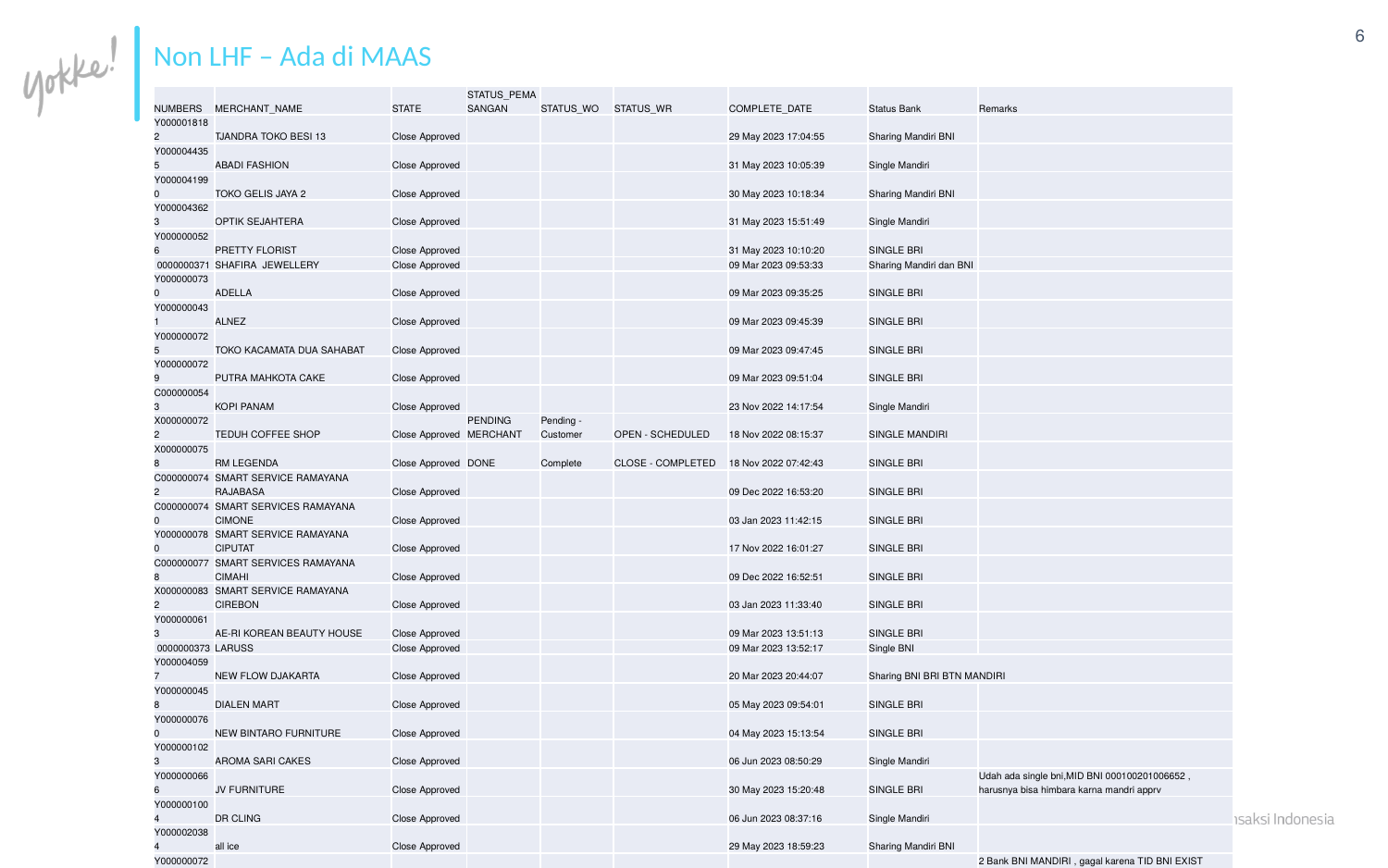

6
# Non LHF – Ada di MAAS

| NUMBERS | MERCHANT\_NAME | STATE | STATUS\_PEMASANGAN | STATUS\_WO | STATUS\_WR | COMPLETE\_DATE | Status Bank | Remarks |
| --- | --- | --- | --- | --- | --- | --- | --- | --- |
| Y0000018182 | TJANDRA TOKO BESI 13 | Close Approved |  |  |  | 29 May 2023 17:04:55 | Sharing Mandiri BNI |  |
| Y0000044355 | ABADI FASHION | Close Approved |  |  |  | 31 May 2023 10:05:39 | Single Mandiri |  |
| Y0000041990 | TOKO GELIS JAYA 2 | Close Approved |  |  |  | 30 May 2023 10:18:34 | Sharing Mandiri BNI |  |
| Y0000043623 | OPTIK SEJAHTERA | Close Approved |  |  |  | 31 May 2023 15:51:49 | Single Mandiri |  |
| Y0000000526 | PRETTY FLORIST | Close Approved |  |  |  | 31 May 2023 10:10:20 | SINGLE BRI |  |
| 0000000371 | SHAFIRA JEWELLERY | Close Approved |  |  |  | 09 Mar 2023 09:53:33 | Sharing Mandiri dan BNI |  |
| Y0000000730 | ADELLA | Close Approved |  |  |  | 09 Mar 2023 09:35:25 | SINGLE BRI |  |
| Y0000000431 | ALNEZ | Close Approved |  |  |  | 09 Mar 2023 09:45:39 | SINGLE BRI |  |
| Y0000000725 | TOKO KACAMATA DUA SAHABAT | Close Approved |  |  |  | 09 Mar 2023 09:47:45 | SINGLE BRI |  |
| Y0000000729 | PUTRA MAHKOTA CAKE | Close Approved |  |  |  | 09 Mar 2023 09:51:04 | SINGLE BRI |  |
| C0000000543 | KOPI PANAM | Close Approved |  |  |  | 23 Nov 2022 14:17:54 | Single Mandiri |  |
| X0000000722 | TEDUH COFFEE SHOP | Close Approved | PENDING MERCHANT | Pending - Customer | OPEN - SCHEDULED | 18 Nov 2022 08:15:37 | SINGLE MANDIRI |  |
| X0000000758 | RM LEGENDA | Close Approved | DONE | Complete | CLOSE - COMPLETED | 18 Nov 2022 07:42:43 | SINGLE BRI |  |
| C0000000742 | SMART SERVICE RAMAYANA RAJABASA | Close Approved |  |  |  | 09 Dec 2022 16:53:20 | SINGLE BRI |  |
| C0000000740 | SMART SERVICES RAMAYANA CIMONE | Close Approved |  |  |  | 03 Jan 2023 11:42:15 | SINGLE BRI |  |
| Y0000000780 | SMART SERVICE RAMAYANA CIPUTAT | Close Approved |  |  |  | 17 Nov 2022 16:01:27 | SINGLE BRI |  |
| C0000000778 | SMART SERVICES RAMAYANA CIMAHI | Close Approved |  |  |  | 09 Dec 2022 16:52:51 | SINGLE BRI |  |
| X0000000832 | SMART SERVICE RAMAYANA CIREBON | Close Approved |  |  |  | 03 Jan 2023 11:33:40 | SINGLE BRI |  |
| Y0000000613 | AE-RI KOREAN BEAUTY HOUSE | Close Approved |  |  |  | 09 Mar 2023 13:51:13 | SINGLE BRI |  |
| 0000000373 | LARUSS | Close Approved |  |  |  | 09 Mar 2023 13:52:17 | Single BNI |  |
| Y0000040597 | NEW FLOW DJAKARTA | Close Approved |  |  |  | 20 Mar 2023 20:44:07 | Sharing BNI BRI BTN MANDIRI |  |
| Y0000000458 | DIALEN MART | Close Approved |  |  |  | 05 May 2023 09:54:01 | SINGLE BRI |  |
| Y0000000760 | NEW BINTARO FURNITURE | Close Approved |  |  |  | 04 May 2023 15:13:54 | SINGLE BRI |  |
| Y0000001023 | AROMA SARI CAKES | Close Approved |  |  |  | 06 Jun 2023 08:50:29 | Single Mandiri |  |
| Y0000000666 | JV FURNITURE | Close Approved |  |  |  | 30 May 2023 15:20:48 | SINGLE BRI | Udah ada single bni,MID BNI 000100201006652 , harusnya bisa himbara karna mandri apprv |
| Y0000001004 | DR CLING | Close Approved |  |  |  | 06 Jun 2023 08:37:16 | Single Mandiri |  |
| Y0000020384 | all ice | Close Approved |  |  |  | 29 May 2023 18:59:23 | Sharing Mandiri BNI |  |
| Y0000000721 | KAYU TANGI | Close Approved |  |  |  | 31 May 2023 08:30:17 | SINGLE BRI | 2 Bank BNI MANDIRI , gagal karena TID BNI EXIST 10106004 |
| B0000000749 | SMART SERVICES MALL CIJANTUNG | Close Approved | PREPARASI |  | OPEN - WAREHOUSE | 23 Nov 2022 15:31:56 | SINGLE BRI |  |
| B0000000776 | SMART SERVICES RAMAYANA KODIM | Close Approved | PREPARASI |  | OPEN - WAREHOUSE | 23 Nov 2022 15:33:22 | SINGLE BRI |  |
| B0000000782 | SMART SERVICES RAMAYANA MAL BALI | Close Approved | DONE | Complete | CLOSE - COMPLETED | 29 Nov 2022 07:57:28 | SINGLE BRI |  |
| B0000000818 | SMART SERVICES RAMAYANA CIBUBUR | Close Approved | DONE | Complete | CLOSE - COMPLETED | 29 Nov 2022 08:44:17 | Sharing BRI BNI |  |
| B0000000830 | SMART SERVICE RUKO GOLDEN MADRID 1 | Close Approved | PREPARASI |  | OPEN - WAREHOUSE | 23 Nov 2022 18:01:13 | SINGLE BRI |  |
| B0000000859 | SMART SERVICE RS DEWI SRI | Close Approved | DONE | Complete | CLOSE - COMPLETED | 29 Nov 2022 10:34:38 | SINGLE BRI |  |
| B0000000861 | SMART SERVICE GRAHA PPI | Close Approved | PREPARASI |  | OPEN - WAREHOUSE | 23 Nov 2022 18:01:47 | Singel BRI |  |
| C0000000342 | TOKO RAFI RASYAD | Close Approved | DONE | Complete | CLOSE - COMPLETED | 16 Nov 2022 12:38:54 | Single Mandiri |  |
| C0000000779 | SMART SERVICES RAMAYANA CIBINONG | Close Approved | DONE | Complete | CLOSE - COMPLETED | 29 Nov 2022 13:51:51 | Sharing BRI BNI |  |
| J0000000745 | SMART SERVICE RAMAYANA KARAWANG | Close Approved | DONE | Complete | CLOSE - COMPLETED | 30 Nov 2022 10:34:33 | SINGLE BRI |  |